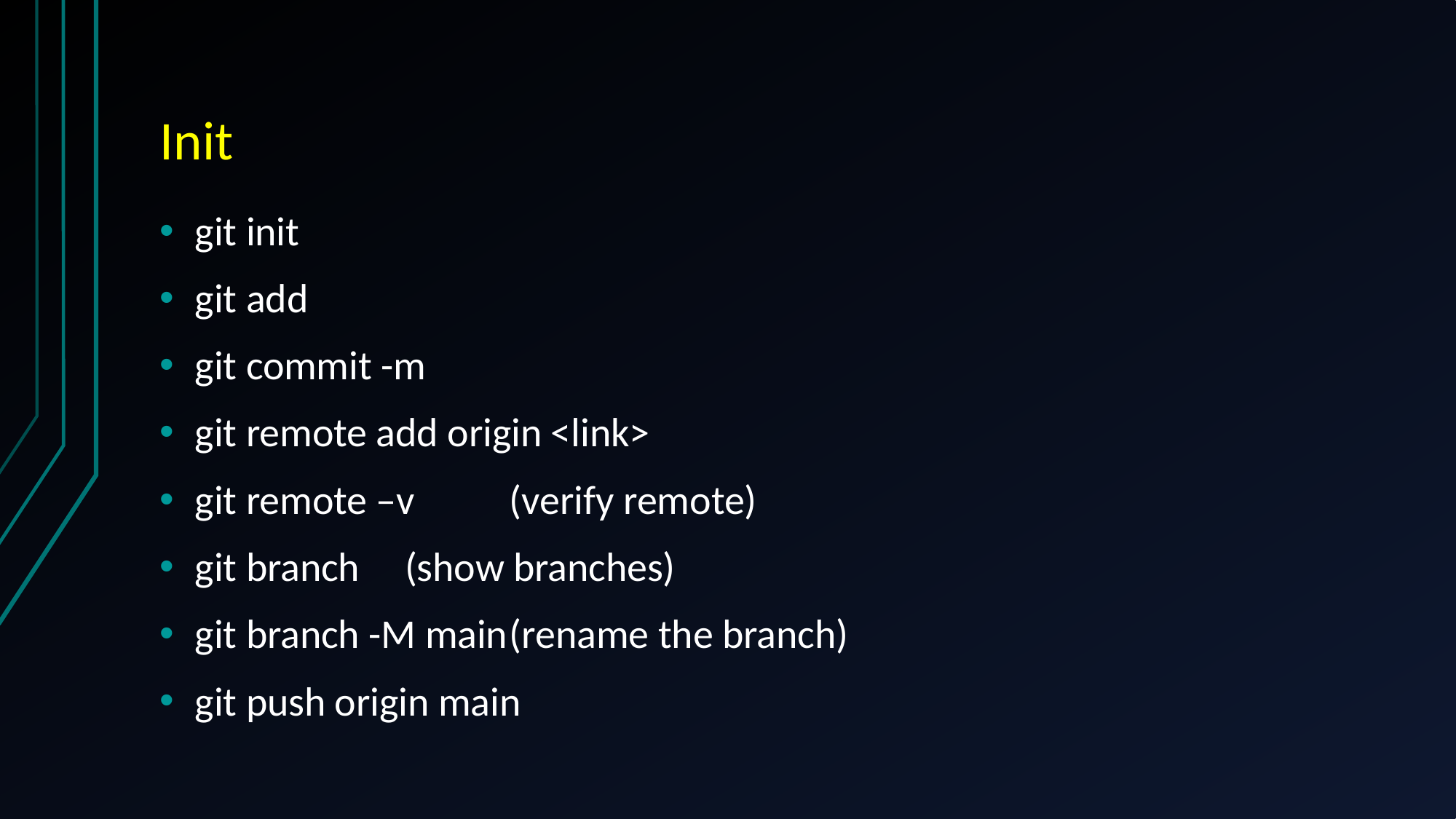

# Init
git init
git add
git commit -m
git remote add origin <link>
git remote –v		(verify remote)
git branch		(show branches)
git branch -M main	(rename the branch)
git push origin main